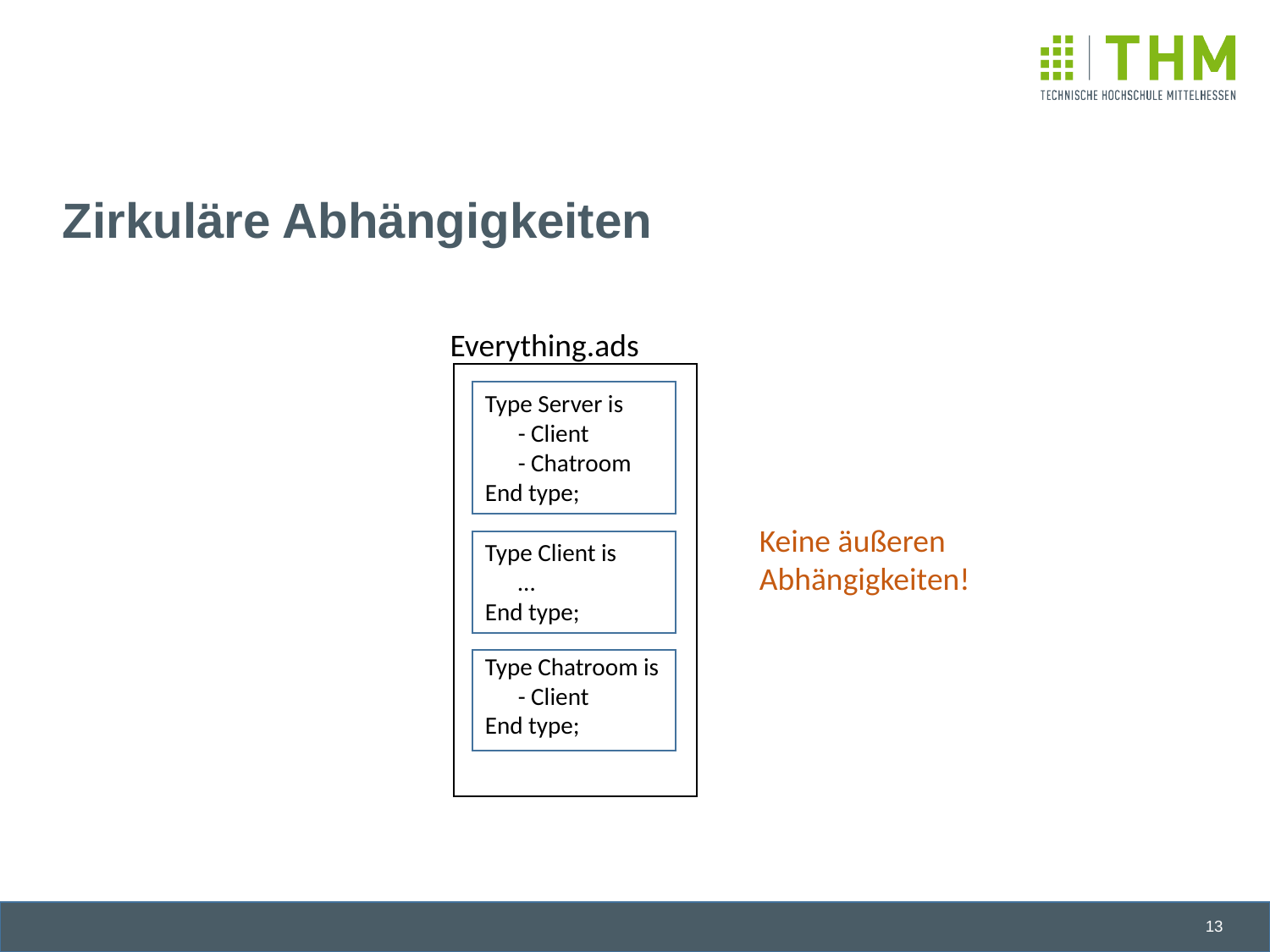

# Zirkuläre Abhängigkeiten
Everything.ads

Type Server is
      - Client
      - Chatroom
End type;

Keine äußeren Abhängigkeiten!
Type Client is
      …
End type;

Type Chatroom is
      - Client
End type;